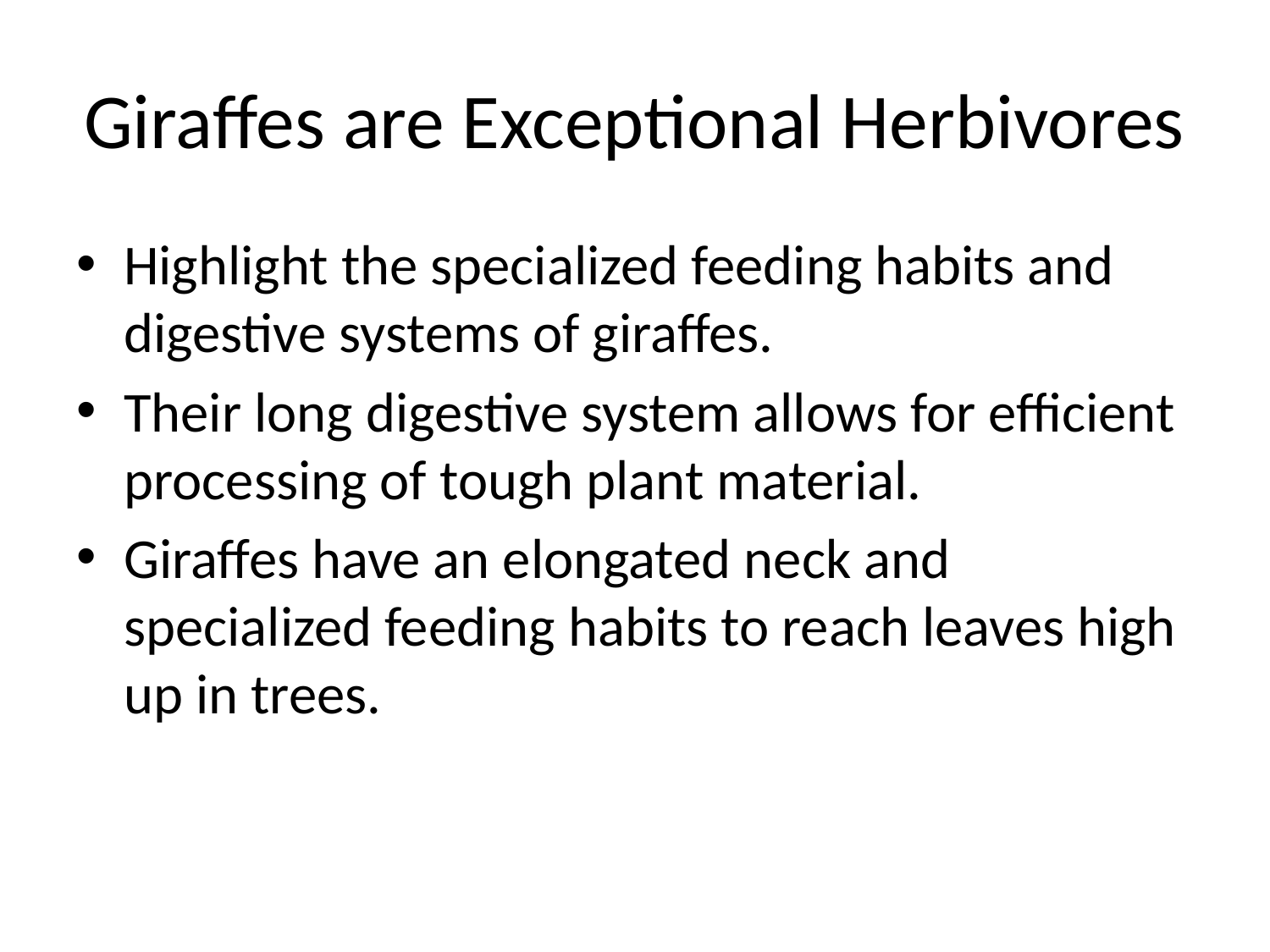

# Giraffes are Exceptional Herbivores
Highlight the specialized feeding habits and digestive systems of giraffes.
Their long digestive system allows for efficient processing of tough plant material.
Giraffes have an elongated neck and specialized feeding habits to reach leaves high up in trees.